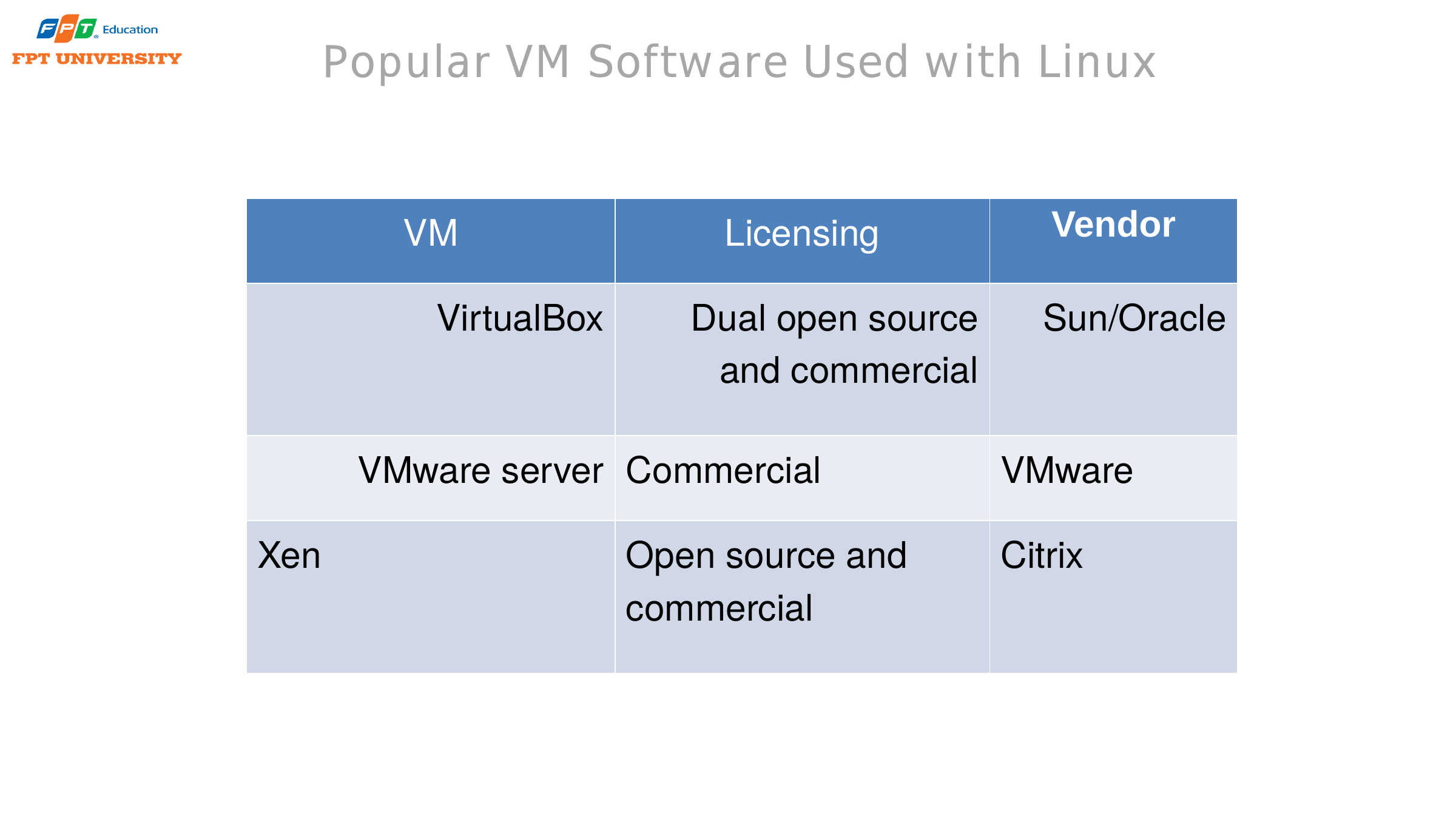

# Popular VM Software Used with Linux
| VM | Licensing | Vendor |
| --- | --- | --- |
| VirtualBox | Dual open source and commercial | Sun/Oracle |
| VMware server | Commercial | VMware |
| Xen | Open source and commercial | Citrix |